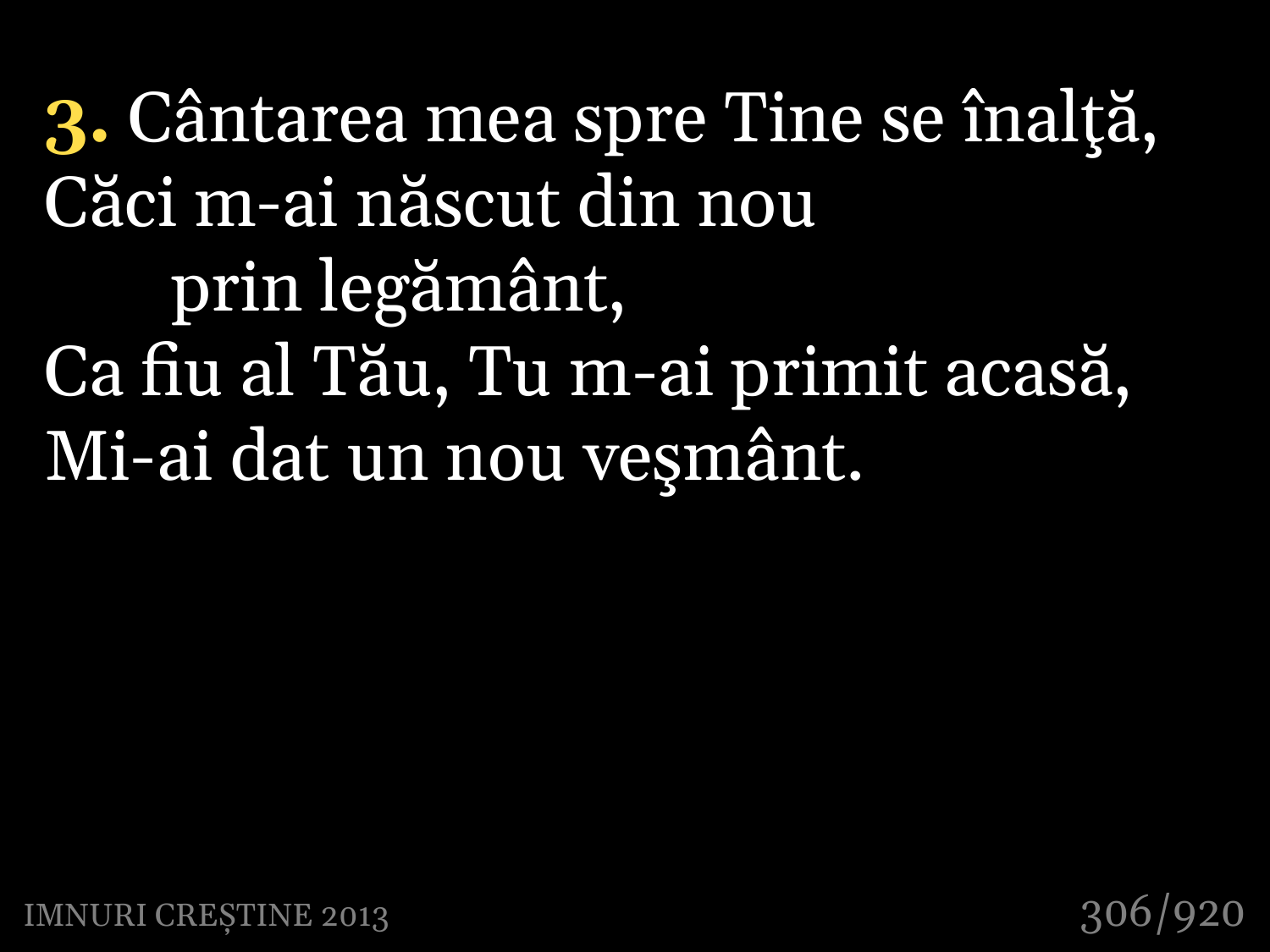

3. Cântarea mea spre Tine se înalţă,
Căci m-ai născut din nou
	prin legământ,
Ca fiu al Tău, Tu m-ai primit acasă,
Mi-ai dat un nou veşmânt.
306/920
IMNURI CREȘTINE 2013